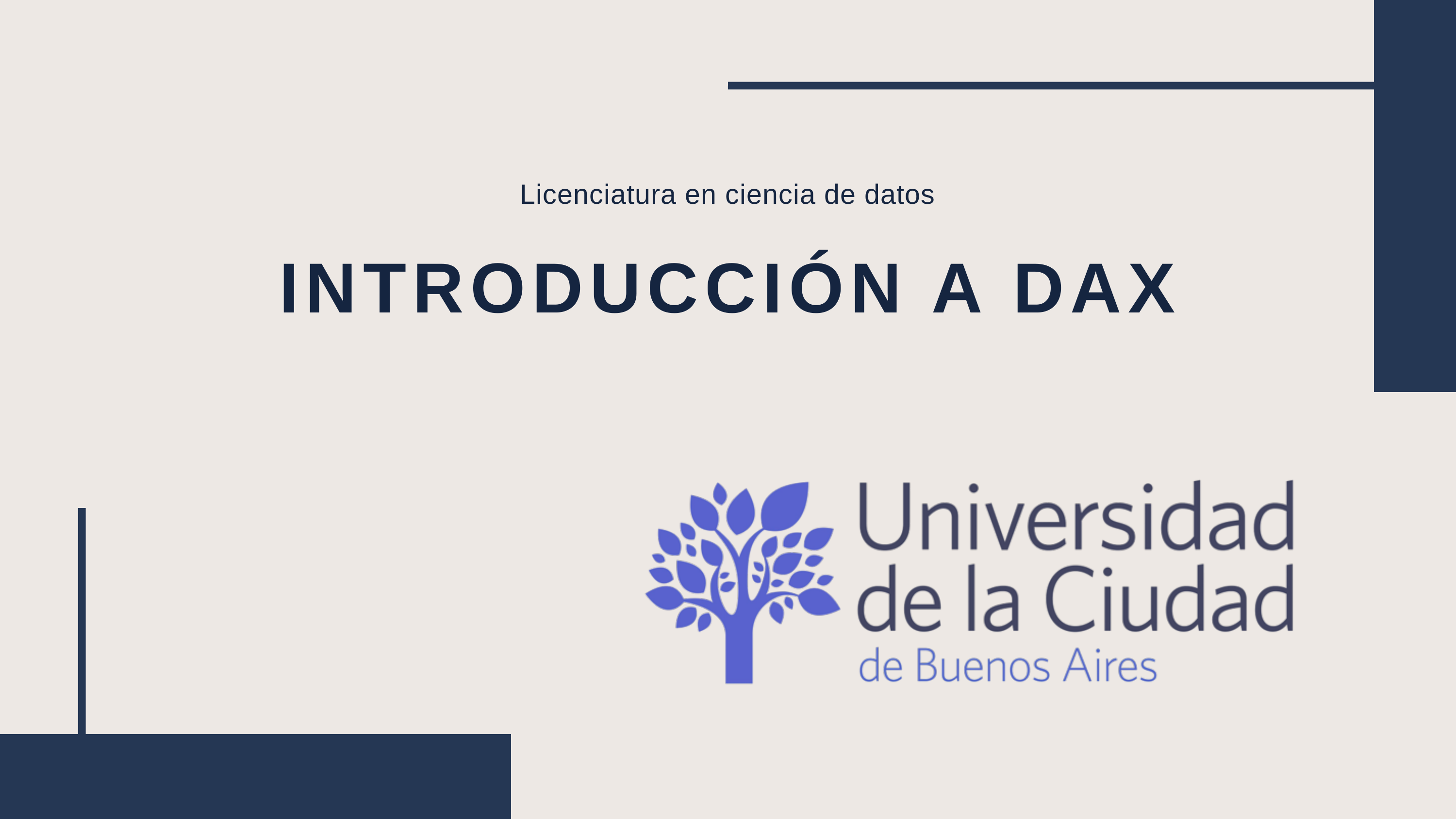

Licenciatura en ciencia de datos
INTRODUCCIÓN A DAX